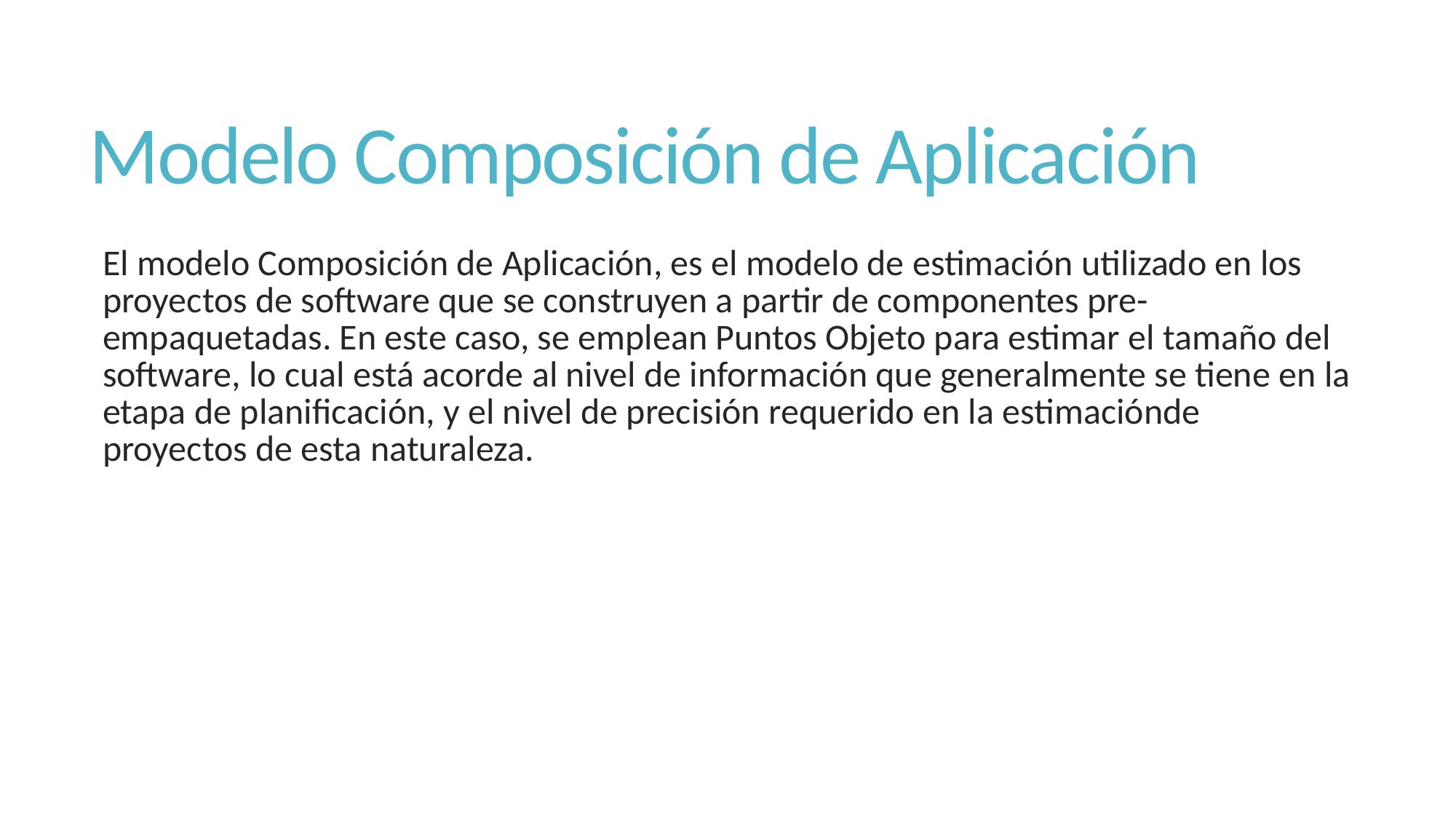

# Modelo Composición de Aplicación
El modelo Composición de Aplicación, es el modelo de estimación utilizado en los proyectos de software que se construyen a partir de componentes pre-empaquetadas. En este caso, se emplean Puntos Objeto para estimar el tamaño del software, lo cual está acorde al nivel de información que generalmente se tiene en la etapa de planificación, y el nivel de precisión requerido en la estimaciónde proyectos de esta naturaleza.